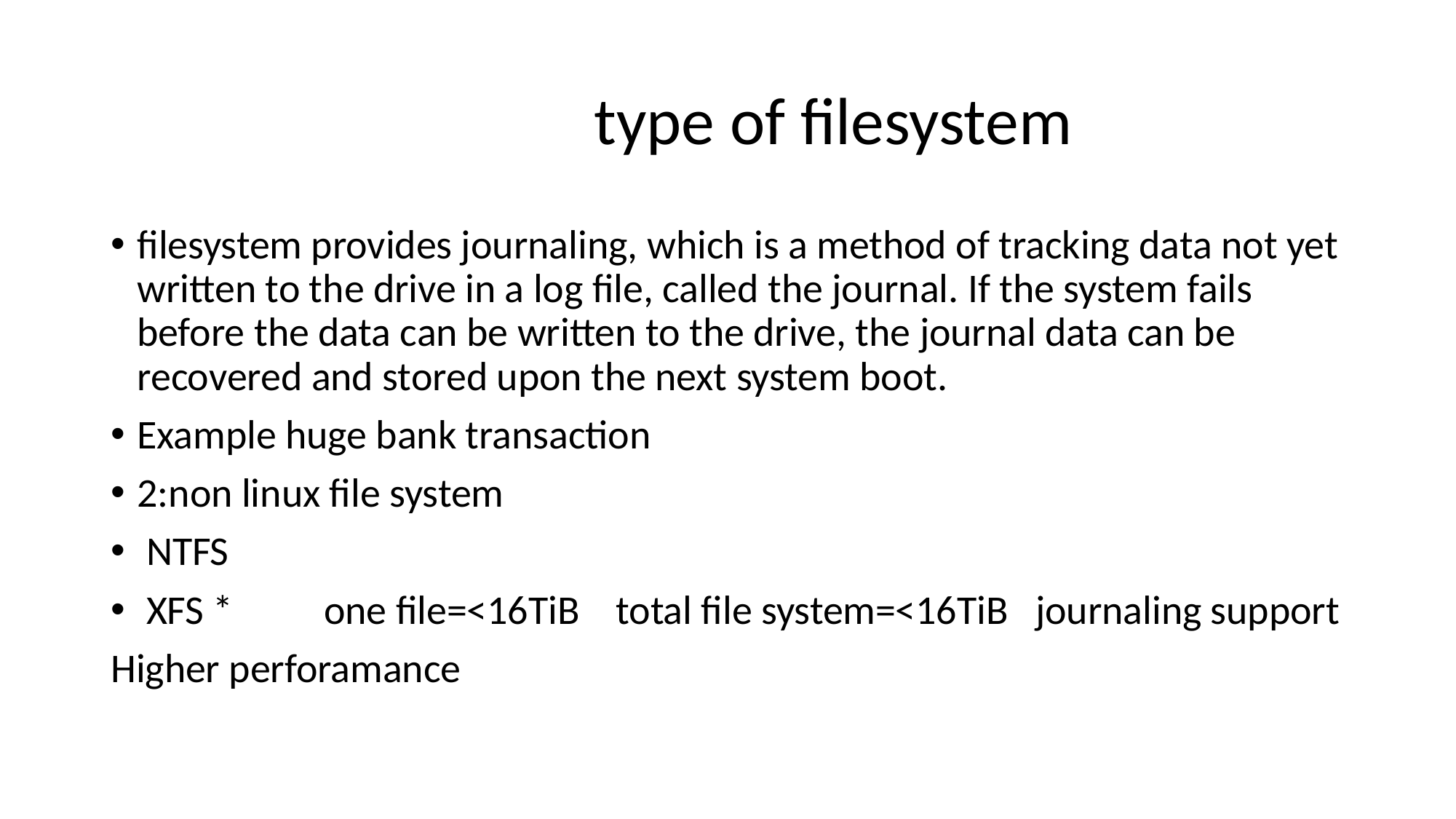

# type of filesystem
filesystem provides journaling, which is a method of tracking data not yet written to the drive in a log file, called the journal. If the system fails before the data can be written to the drive, the journal data can be recovered and stored upon the next system boot.
Example huge bank transaction
2:non linux file system
 NTFS
 XFS *          one file=<16TiB    total file system=<16TiB   journaling support
Higher perforamance